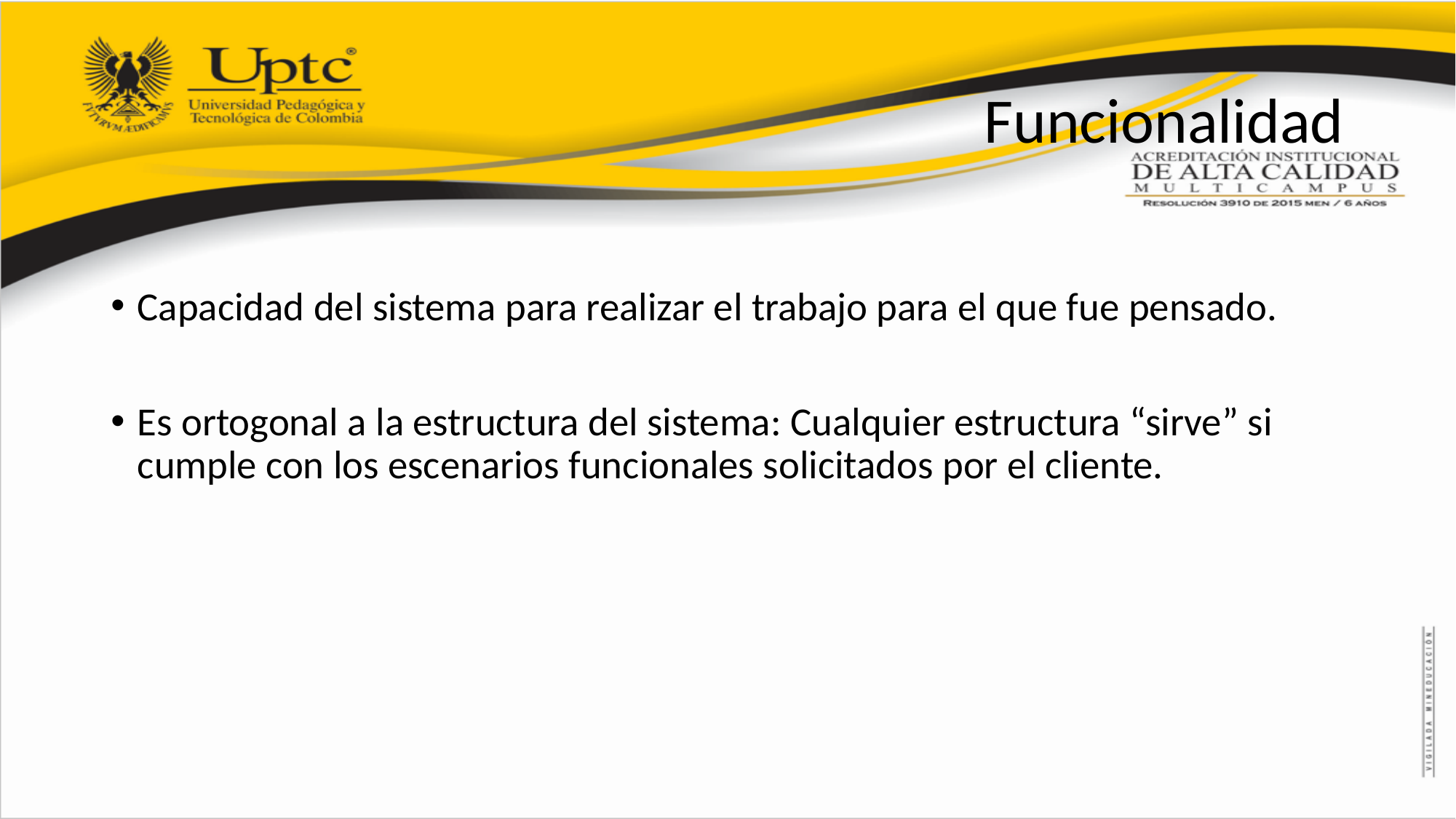

# Funcionalidad

Capacidad del sistema para realizar el trabajo para el que fue pensado.

Es ortogonal a la estructura del sistema: Cualquier estructura “sirve” si cumple con los escenarios funcionales solicitados por el cliente.